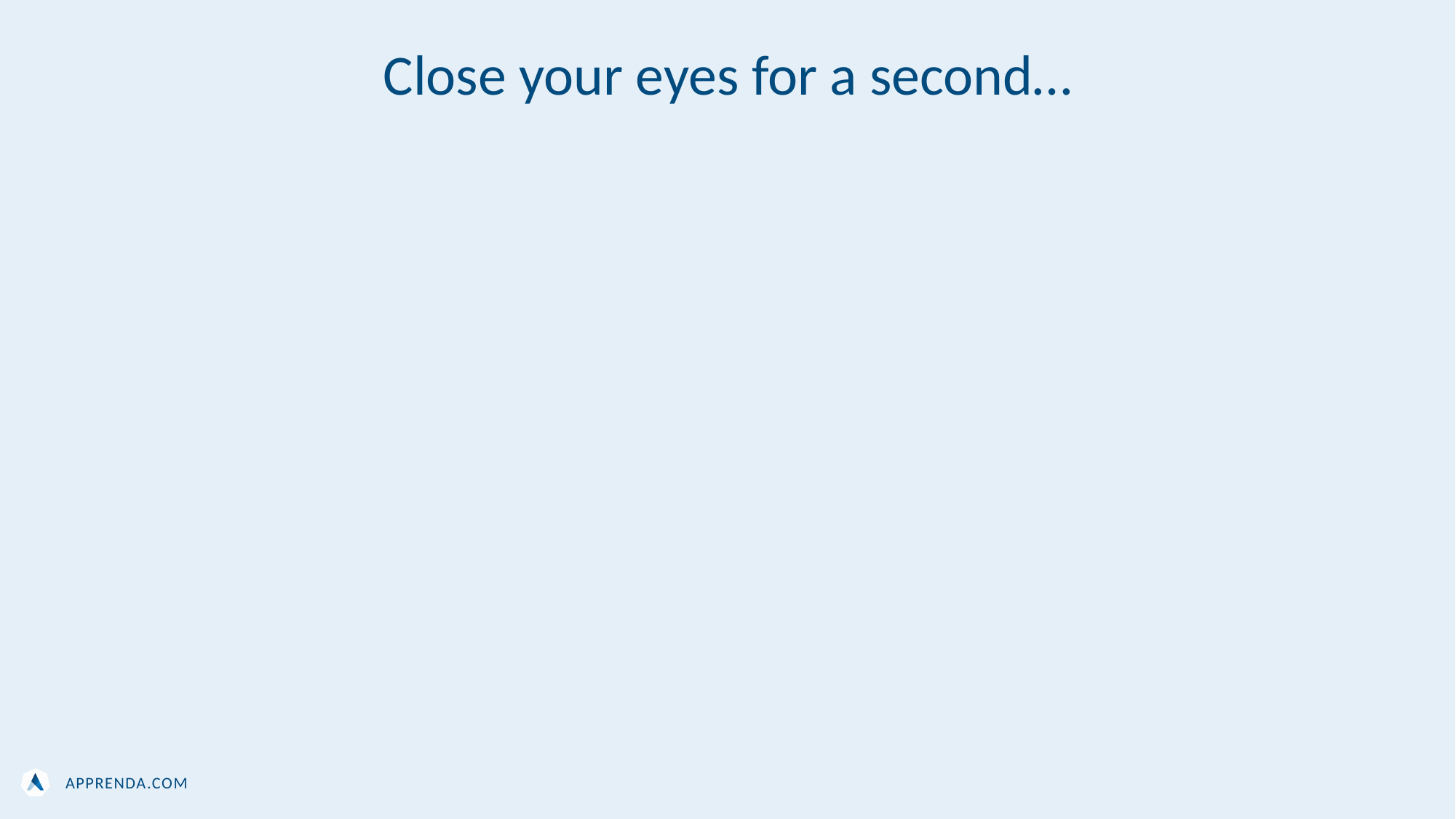

# Close your eyes for a second…